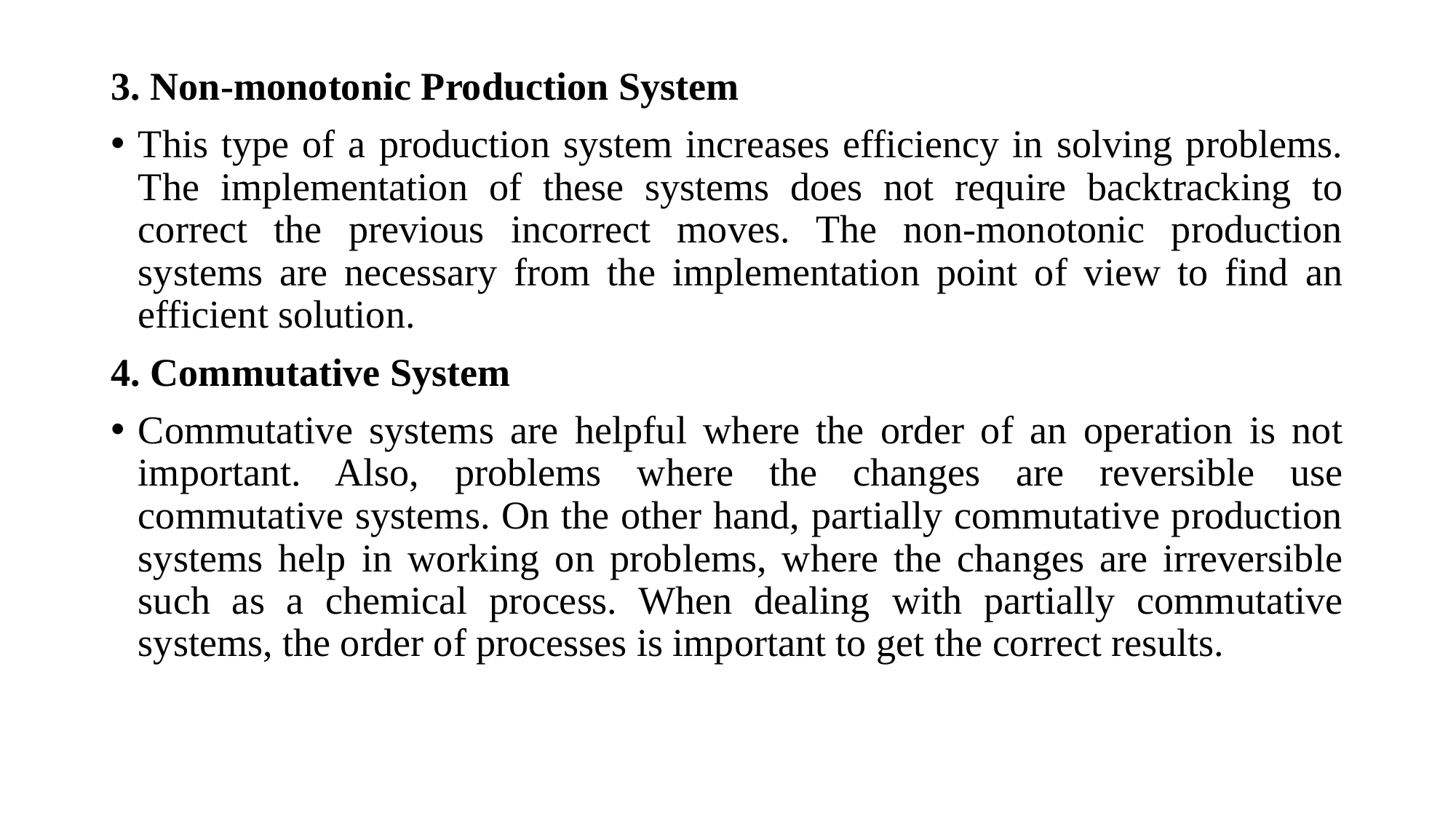

3. Non-monotonic Production System
This type of a production system increases efficiency in solving problems. The implementation of these systems does not require backtracking to correct the previous incorrect moves. The non-monotonic production systems are necessary from the implementation point of view to find an efficient solution.
4. Commutative System
Commutative systems are helpful where the order of an operation is not important. Also, problems where the changes are reversible use commutative systems. On the other hand, partially commutative production systems help in working on problems, where the changes are irreversible such as a chemical process. When dealing with partially commutative systems, the order of processes is important to get the correct results.